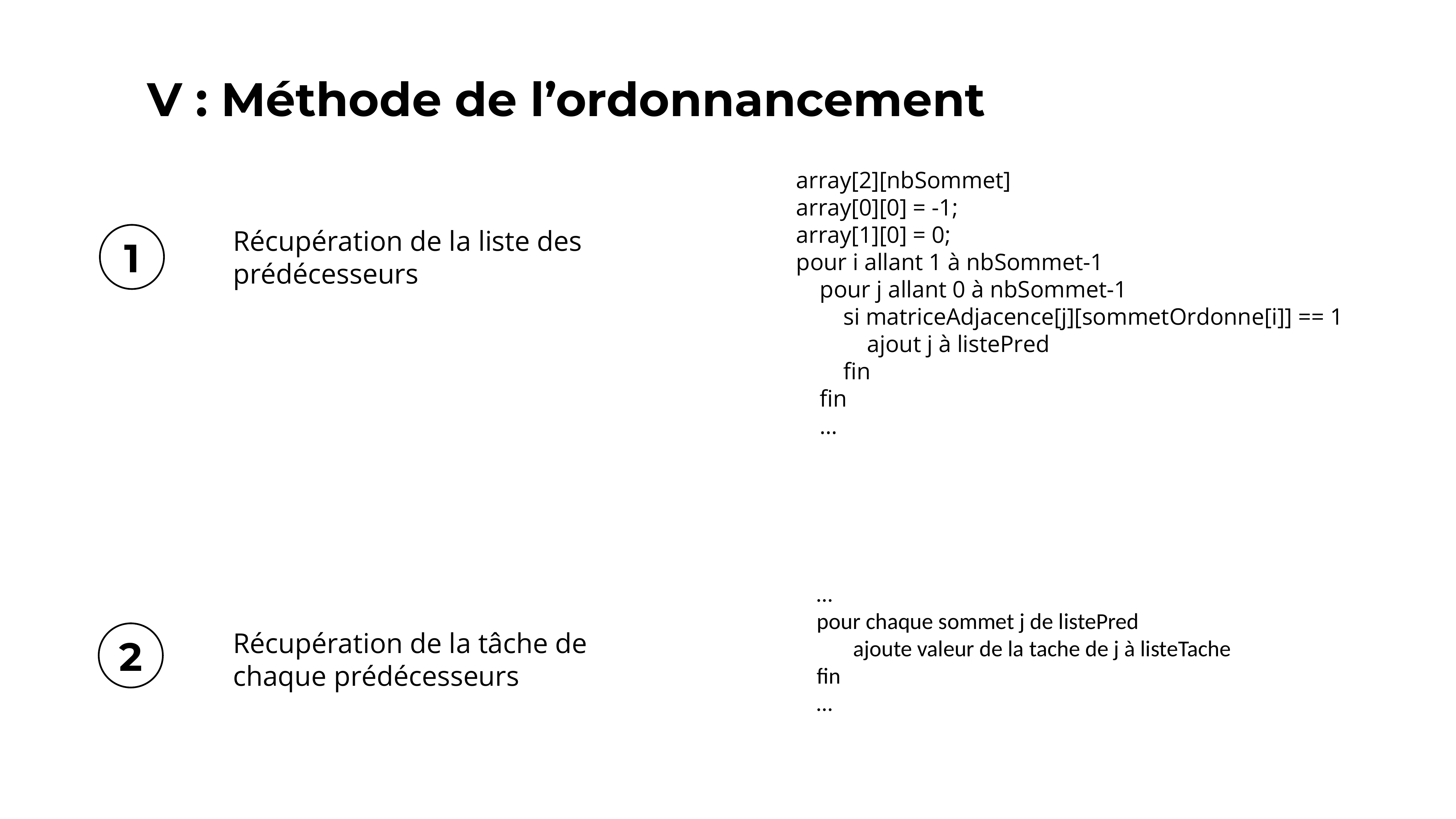

V : Méthode de l’ordonnancement
array[2][nbSommet]
array[0][0] = -1;
array[1][0] = 0;
pour i allant 1 à nbSommet-1
    pour j allant 0 à nbSommet-1
        si matriceAdjacence[j][sommetOrdonne[i]] == 1
            ajout j à listePred
        fin
    fin
    …
Récupération de la liste des prédécesseurs

1
    …
    pour chaque sommet j de listePred
           ajoute valeur de la tache de j à listeTache
    fin
    …

Récupération de la tâche de chaque prédécesseurs
2